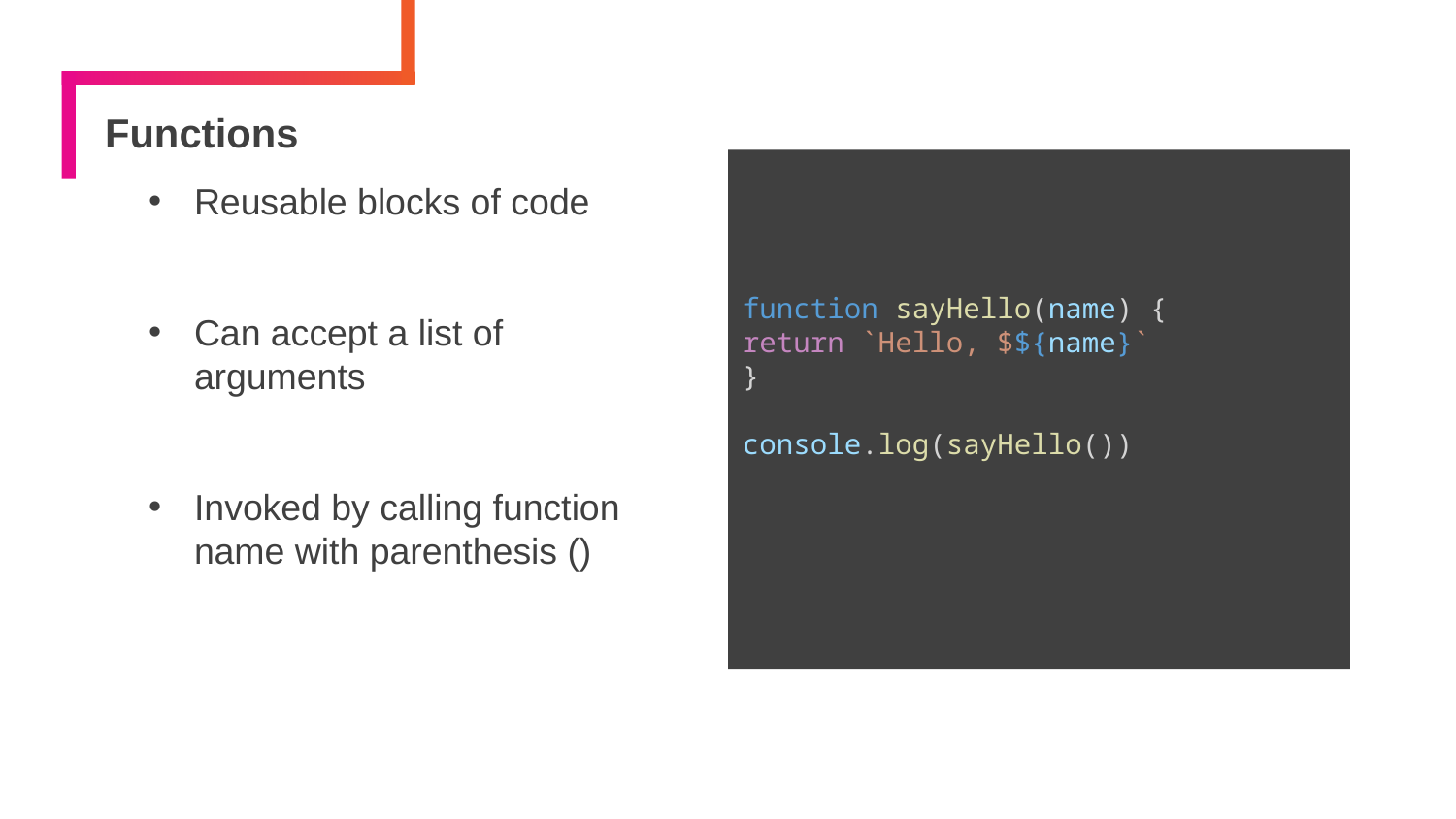

# Functions
function sayHello(name) {
return `Hello, $${name}`
}

console.log(sayHello())

Reusable blocks of code

Can accept a list of arguments

Invoked by calling function name with parenthesis ()

9